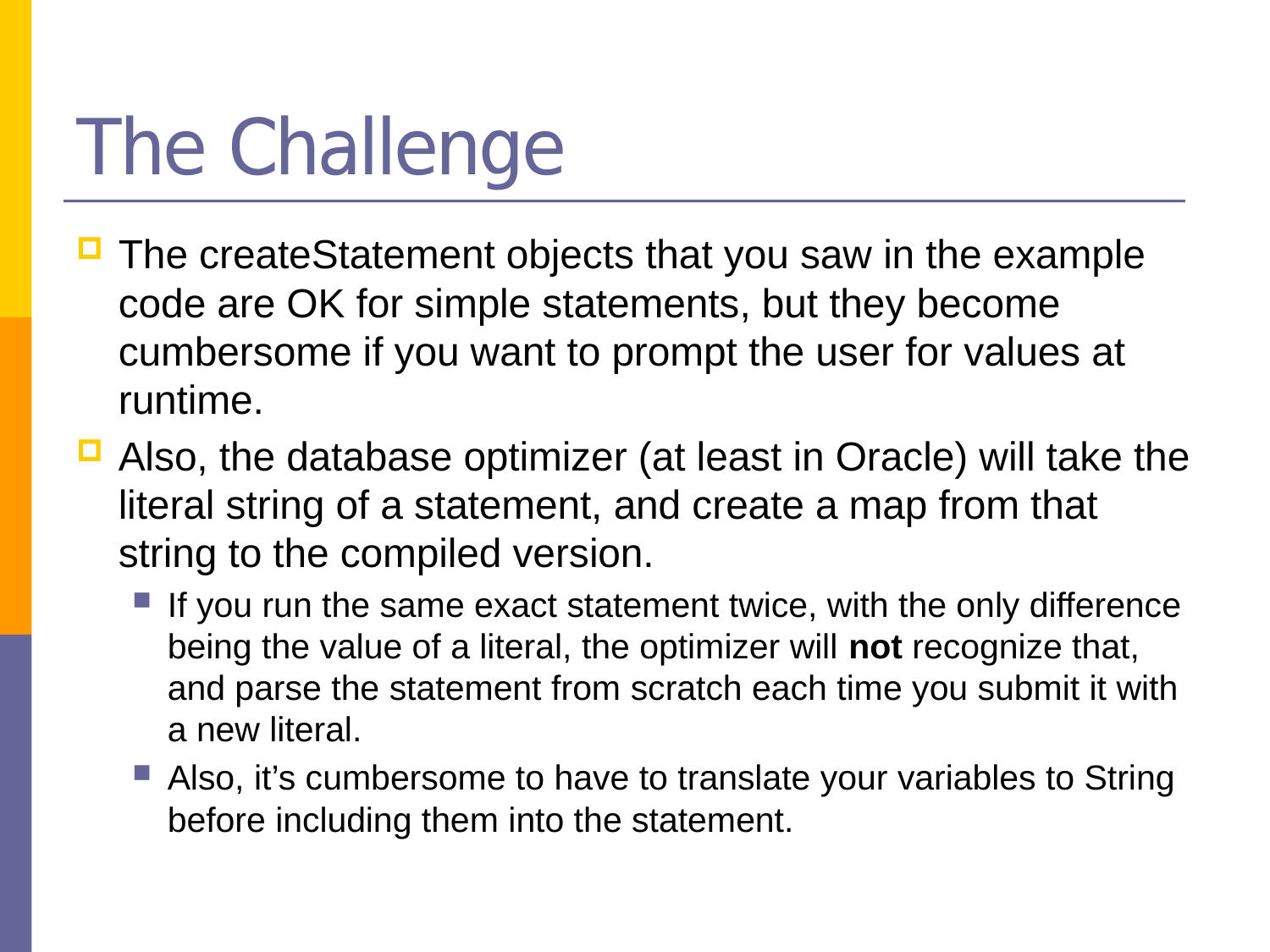

# The Challenge
The createStatement objects that you saw in the example code are OK for simple statements, but they become cumbersome if you want to prompt the user for values at runtime.
Also, the database optimizer (at least in Oracle) will take the literal string of a statement, and create a map from that string to the compiled version.
If you run the same exact statement twice, with the only difference being the value of a literal, the optimizer will not recognize that, and parse the statement from scratch each time you submit it with a new literal.
Also, it’s cumbersome to have to translate your variables to String before including them into the statement.